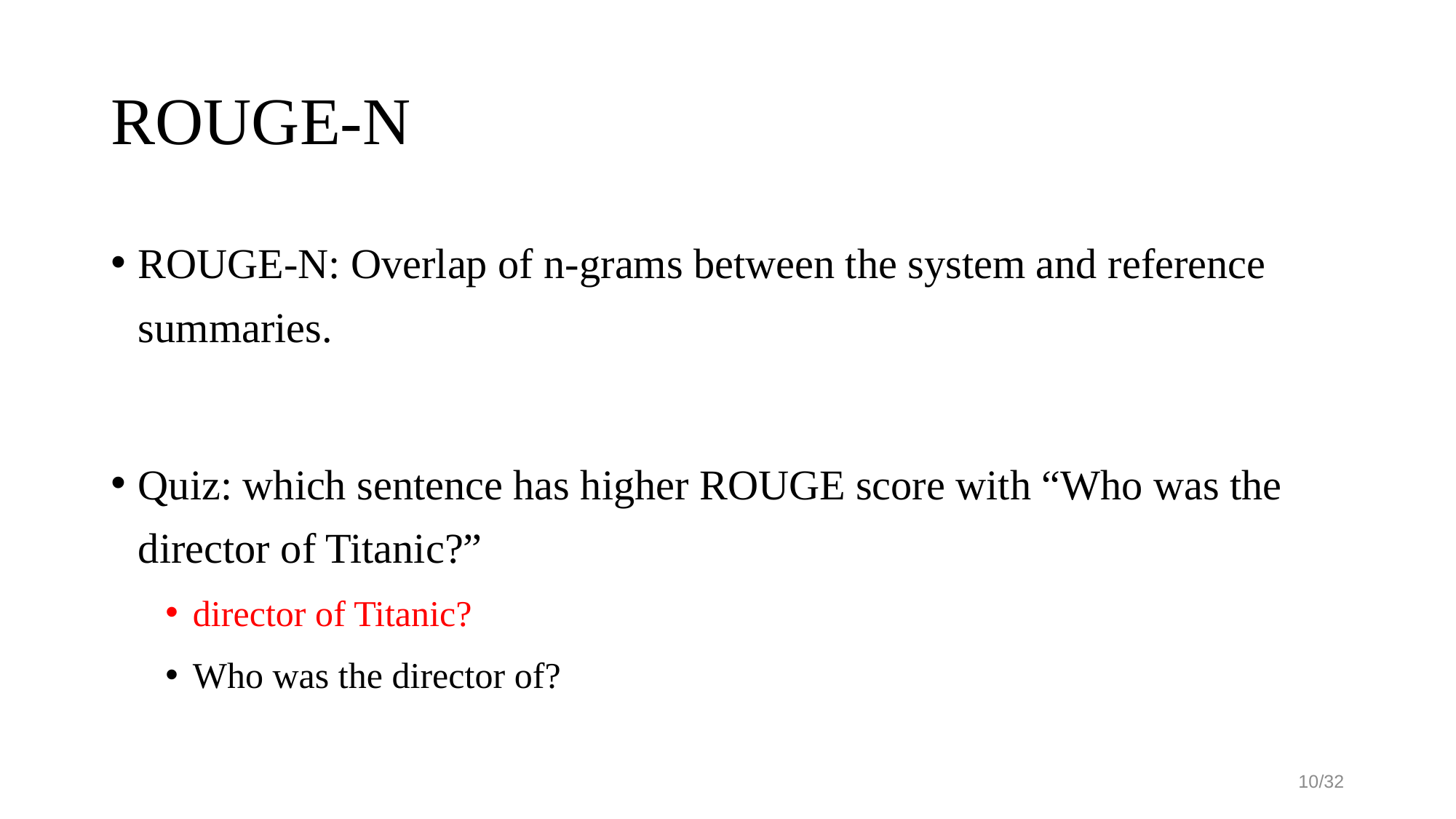

# ROUGE-N
ROUGE-N: Overlap of n-grams between the system and reference summaries.

Quiz: which sentence has higher ROUGE score with “Who was the director of Titanic?”
director of Titanic?
Who was the director of?

10/32